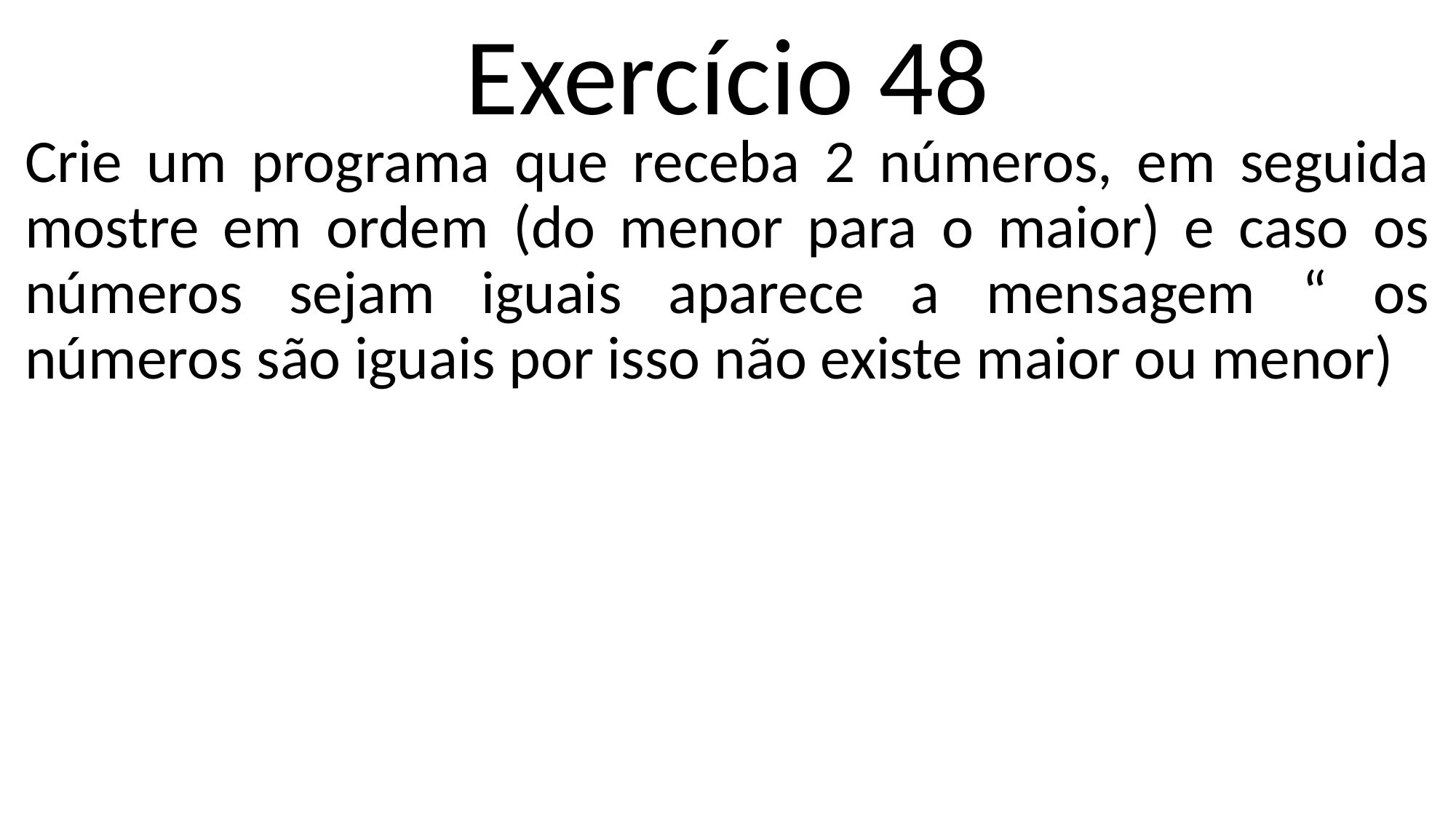

# Exercício 48
Crie um programa que receba 2 números, em seguida mostre em ordem (do menor para o maior) e caso os números sejam iguais aparece a mensagem “ os números são iguais por isso não existe maior ou menor)